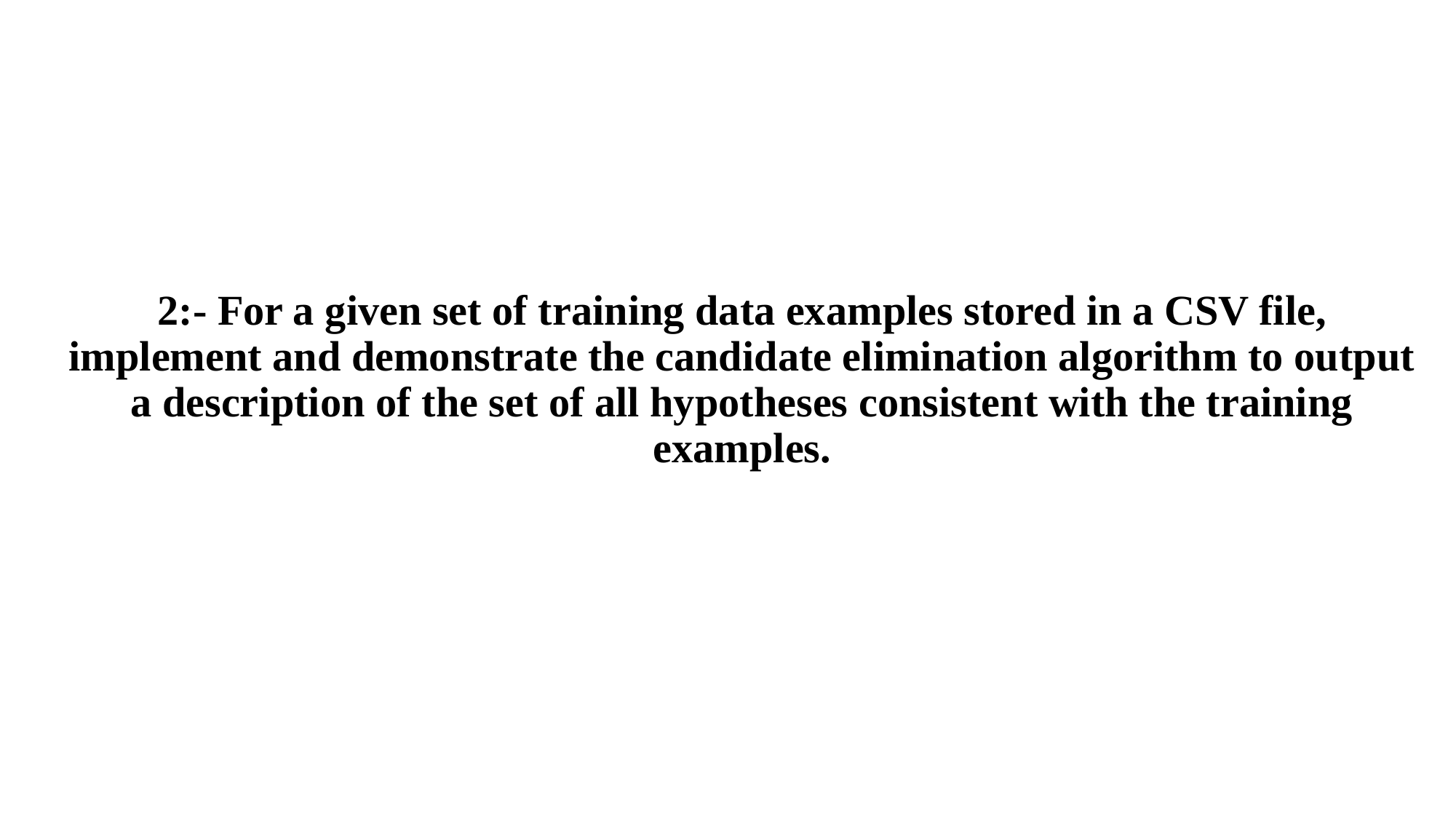

# 2:- For a given set of training data examples stored in a CSV file, implement and demonstrate the candidate elimination algorithm to output a description of the set of all hypotheses consistent with the training examples.